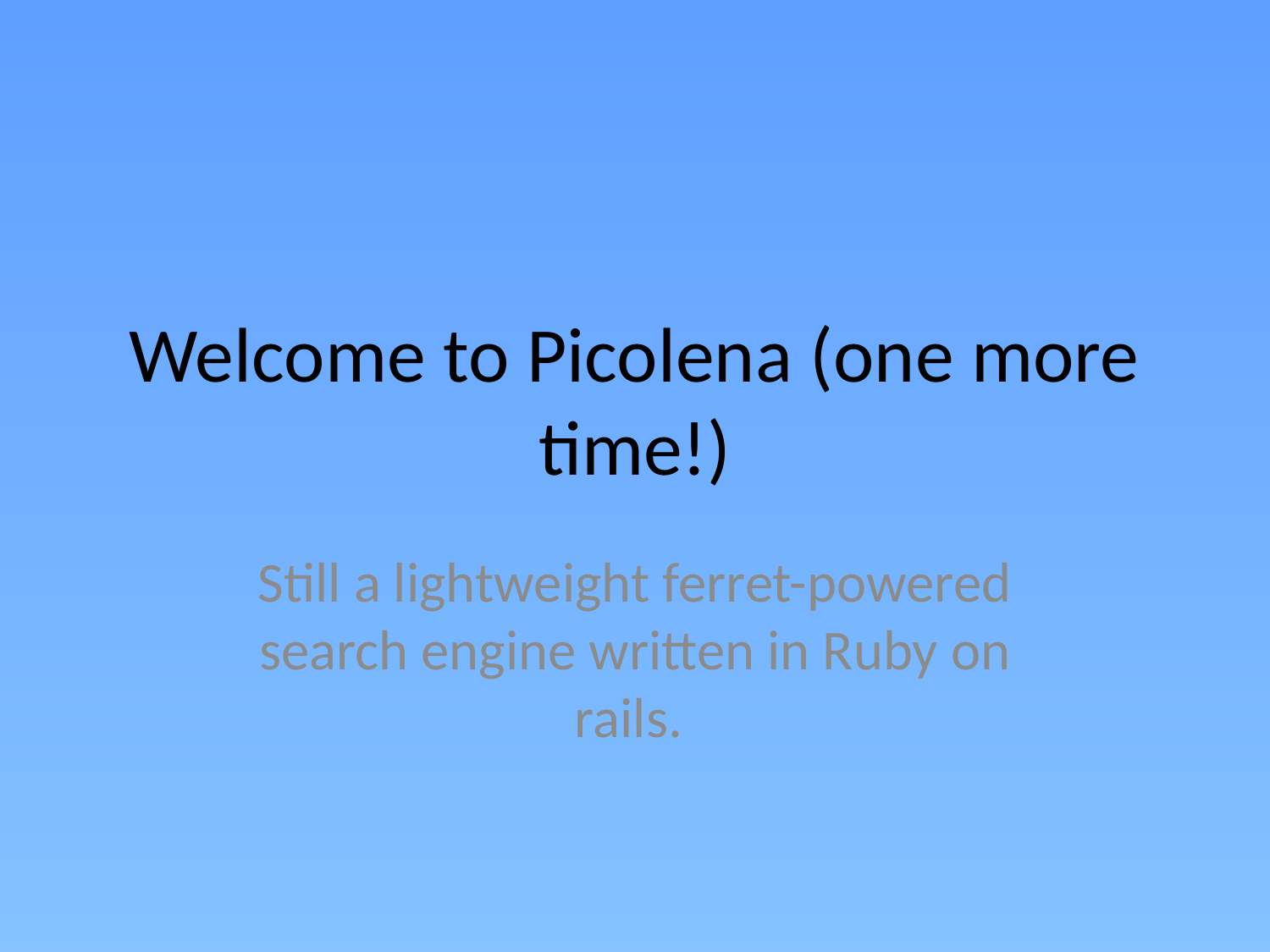

# Welcome to Picolena (one more time!)
Still a lightweight ferret-powered search engine written in Ruby on rails.